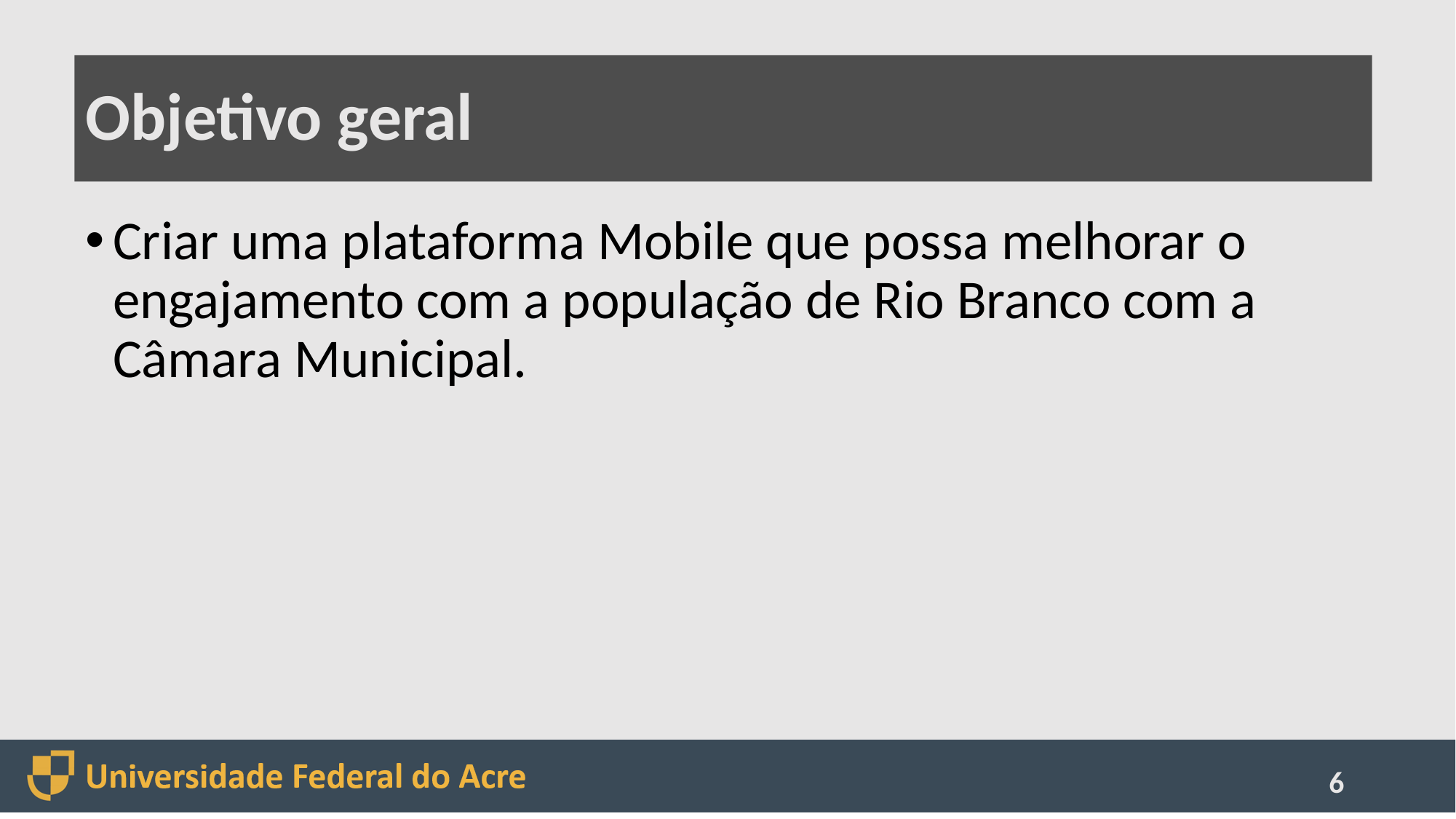

# Objetivo geral
Criar uma plataforma Mobile que possa melhorar o engajamento com a população de Rio Branco com a Câmara Municipal.

6